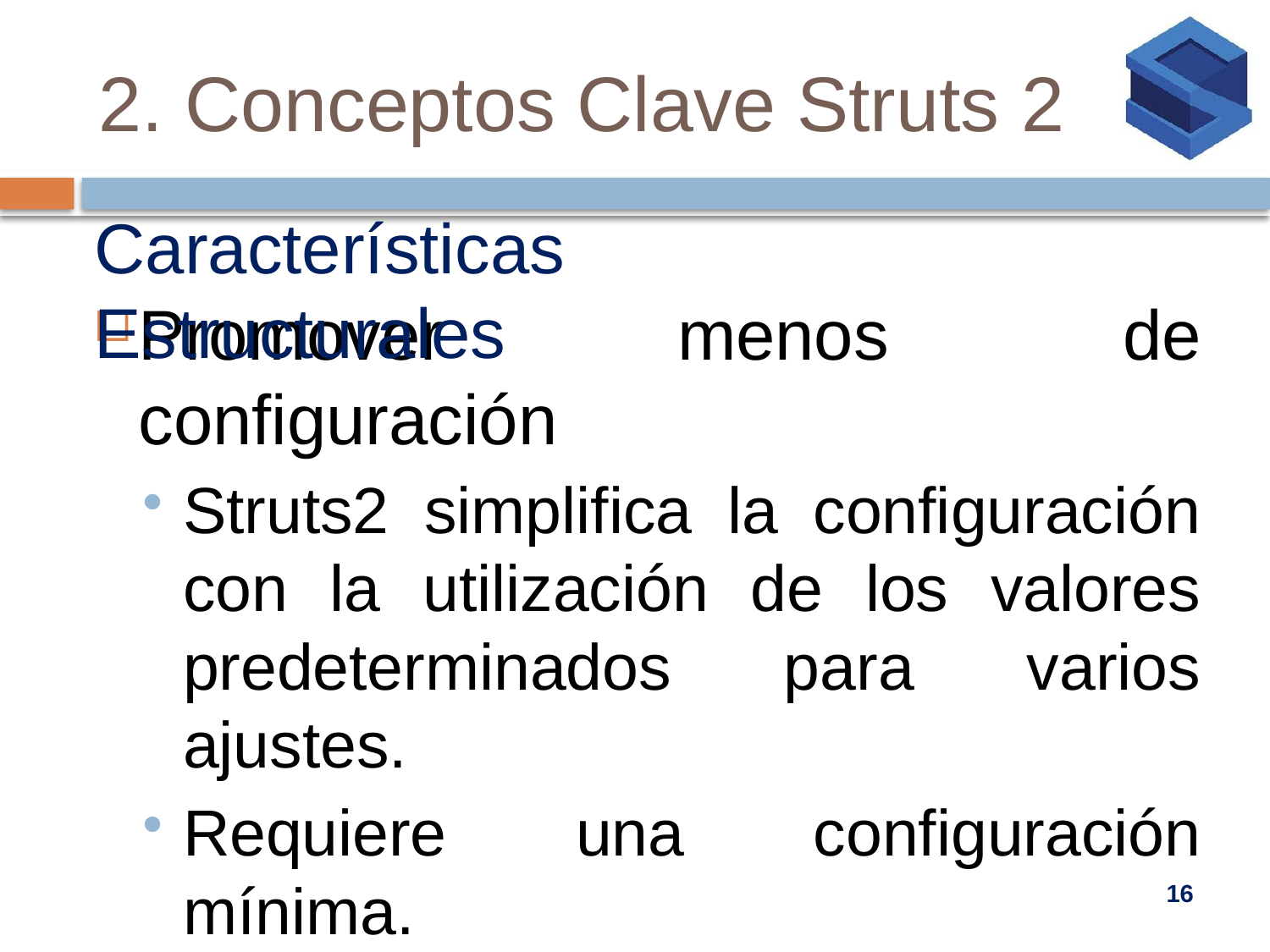

# 2. Conceptos Clave Struts 2
Características Estructurales
Promover menos de configuración
Struts2 simplifica la configuración con la utilización de los valores predeterminados para varios ajustes.
Requiere una configuración mínima.
16